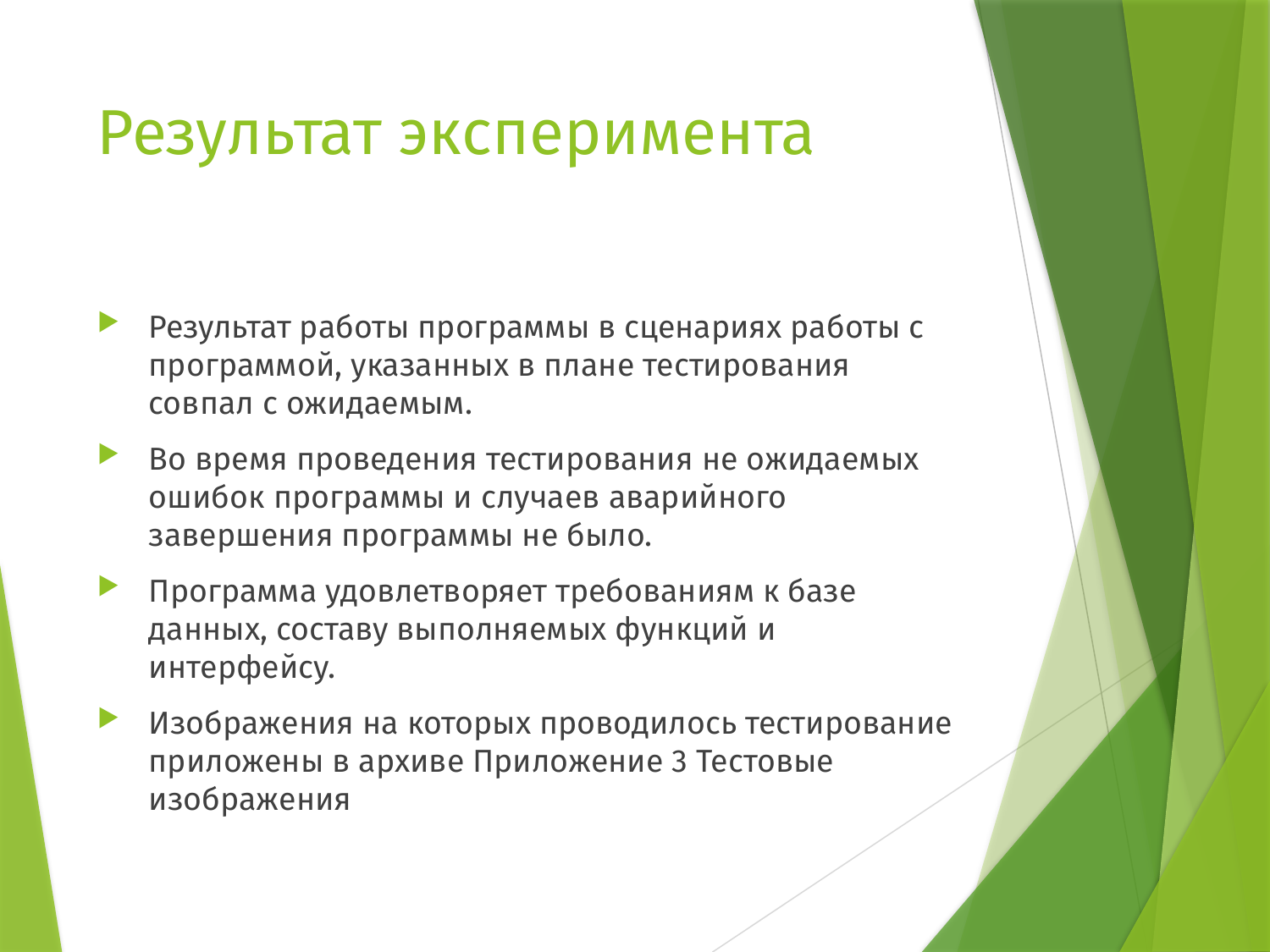

# Результат эксперимента
Результат работы программы в сценариях работы с программой, указанных в плане тестирования совпал с ожидаемым.
Во время проведения тестирования не ожидаемых ошибок программы и случаев аварийного завершения программы не было.
Программа удовлетворяет требованиям к базе данных, составу выполняемых функций и интерфейсу.
Изображения на которых проводилось тестирование приложены в архиве Приложение 3 Тестовые изображения